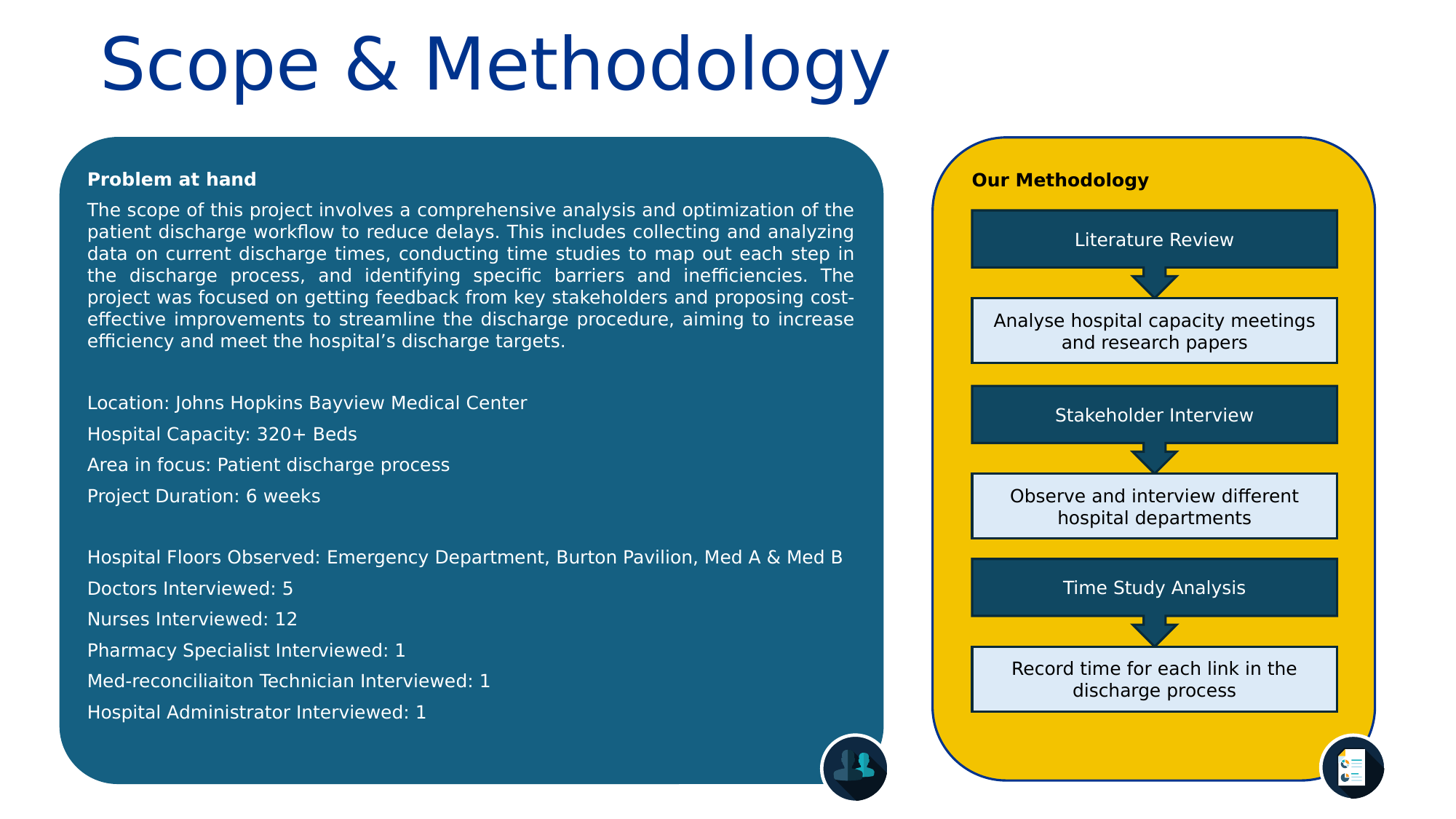

Scope & Methodology

Problem at hand
The scope of this project involves a comprehensive analysis and optimization of the patient discharge workflow to reduce delays. This includes collecting and analyzing data on current discharge times, conducting time studies to map out each step in the discharge process, and identifying specific barriers and inefficiencies. The project was focused on getting feedback from key stakeholders and proposing cost-effective improvements to streamline the discharge procedure, aiming to increase efficiency and meet the hospital’s discharge targets.

Location: Johns Hopkins Bayview Medical Center
Hospital Capacity: 320+ Beds
Area in focus: Patient discharge process
Project Duration: 6 weeks

Hospital Floors Observed: Emergency Department, Burton Pavilion, Med A & Med B
Doctors Interviewed: 5
Nurses Interviewed: 12
Pharmacy Specialist Interviewed: 1
Med-reconciliaiton Technician Interviewed: 1
Hospital Administrator Interviewed: 1

Our Methodology
Literature Review
Analyse hospital capacity meetings and research papers
Stakeholder Interview
Observe and interview different hospital departments
Time Study Analysis
Record time for each link in the discharge process

Literature Review